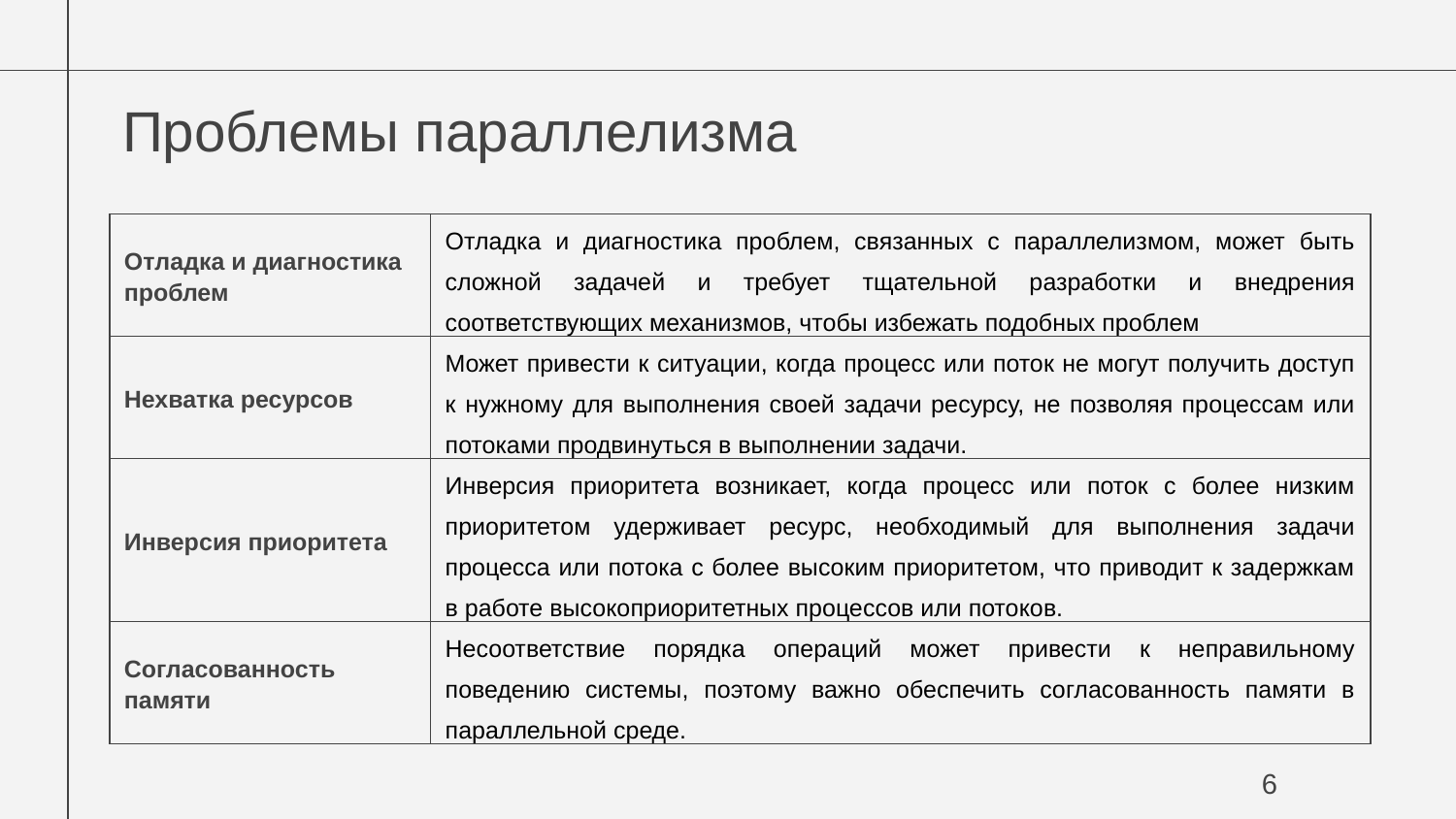

# Проблемы параллелизма
| Отладка и диагностика проблем | Отладка и диагностика проблем, связанных с параллелизмом, может быть сложной задачей и требует тщательной разработки и внедрения соответствующих механизмов, чтобы избежать подобных проблем |
| --- | --- |
| Нехватка ресурсов | Может привести к ситуации, когда процесс или поток не могут получить доступ к нужному для выполнения своей задачи ресурсу, не позволяя процессам или потоками продвинуться в выполнении задачи. |
| Инверсия приоритета | Инверсия приоритета возникает, когда процесс или поток с более низким приоритетом удерживает ресурс, необходимый для выполнения задачи процесса или потока с более высоким приоритетом, что приводит к задержкам в работе высокоприоритетных процессов или потоков. |
| Согласованность памяти | Несоответствие порядка операций может привести к неправильному поведению системы, поэтому важно обеспечить согласованность памяти в параллельной среде. |
6